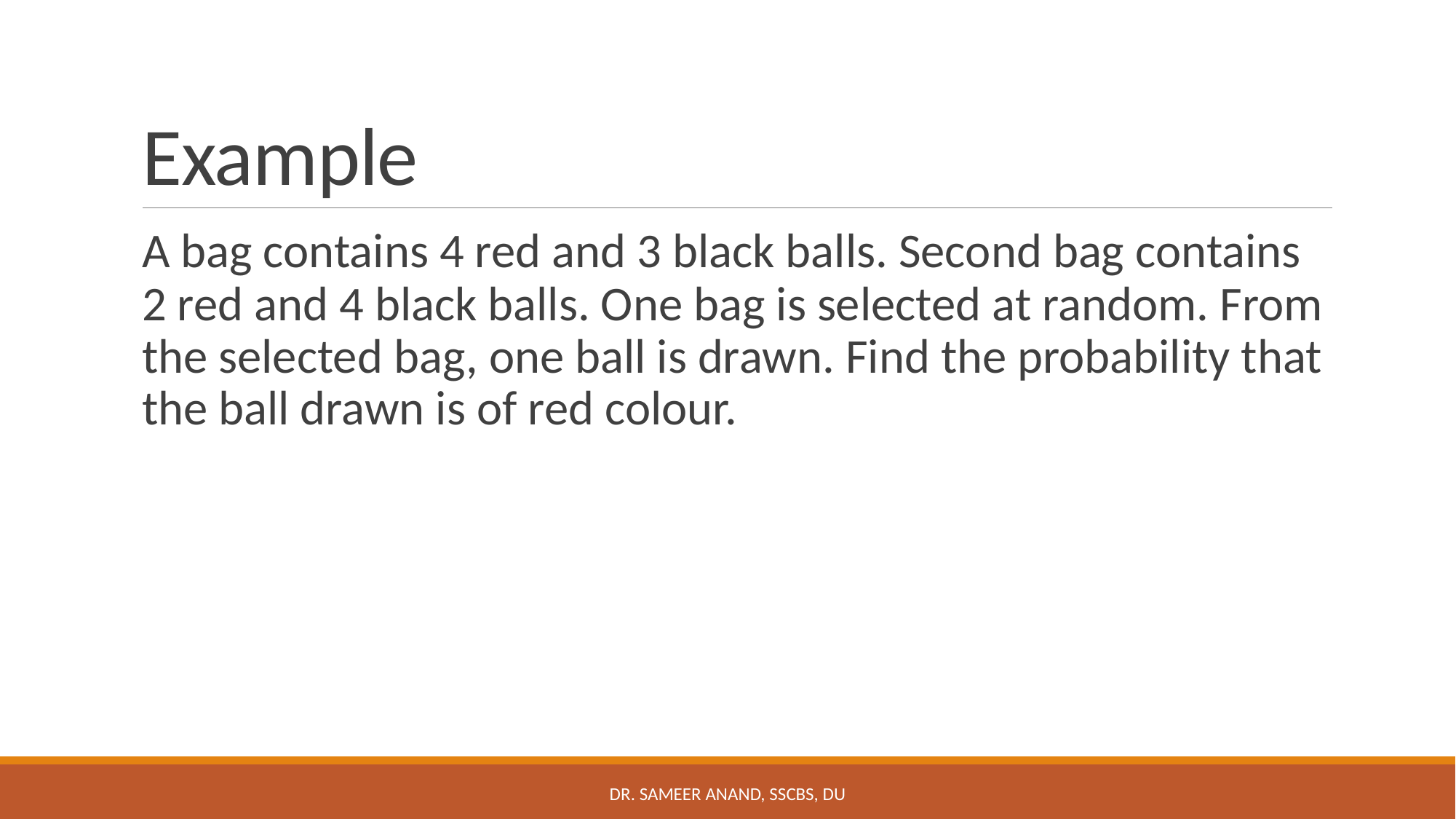

# Example
A bag contains 4 red and 3 black balls. Second bag contains 2 red and 4 black balls. One bag is selected at random. From the selected bag, one ball is drawn. Find the probability that the ball drawn is of red colour.
Dr. Sameer Anand, SSCBS, DU